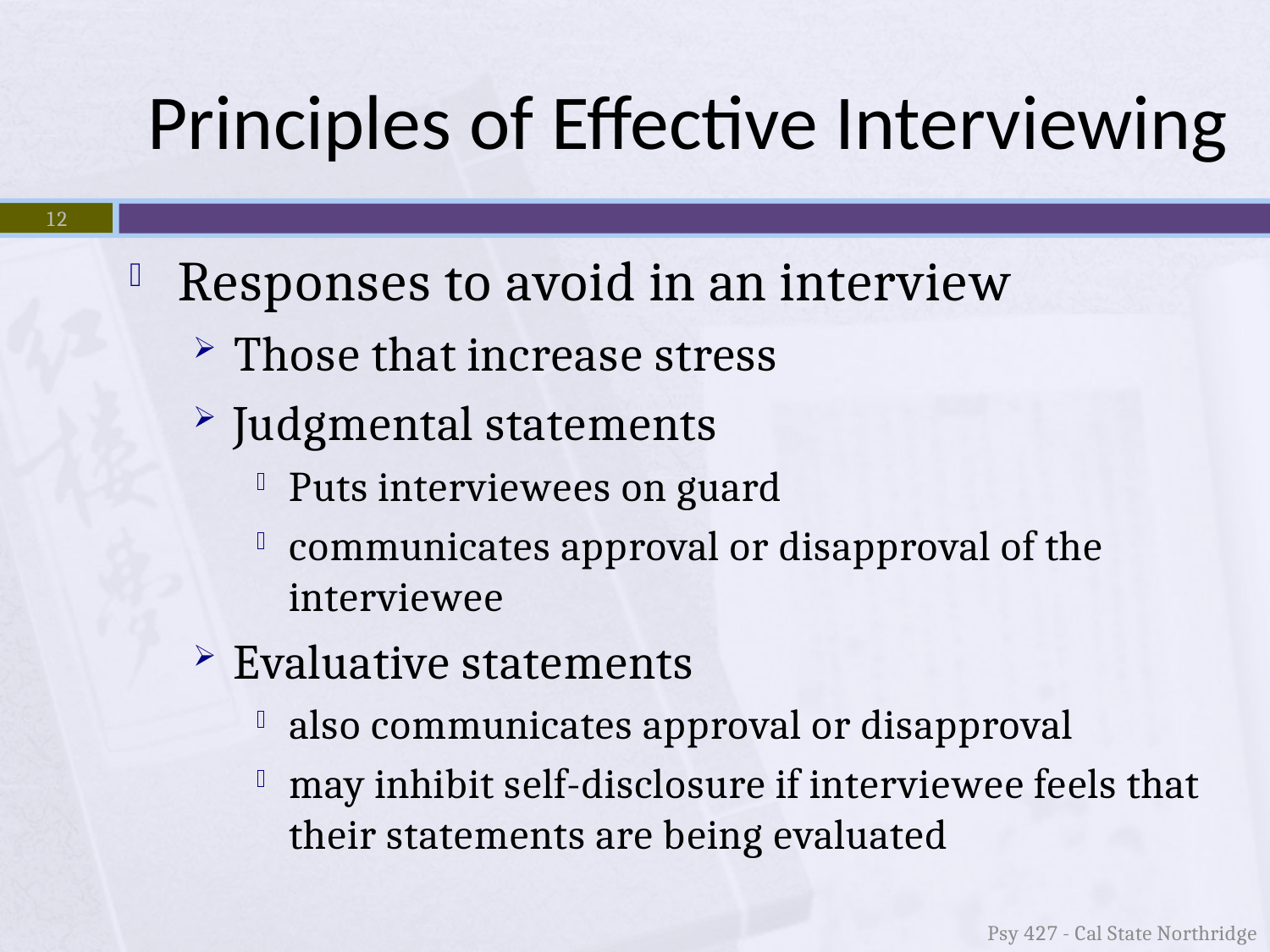

# Principles of Effective Interviewing
12
Responses to avoid in an interview
Those that increase stress
Judgmental statements
Puts interviewees on guard
communicates approval or disapproval of the interviewee
Evaluative statements
also communicates approval or disapproval
may inhibit self-disclosure if interviewee feels that their statements are being evaluated
Psy 427 - Cal State Northridge